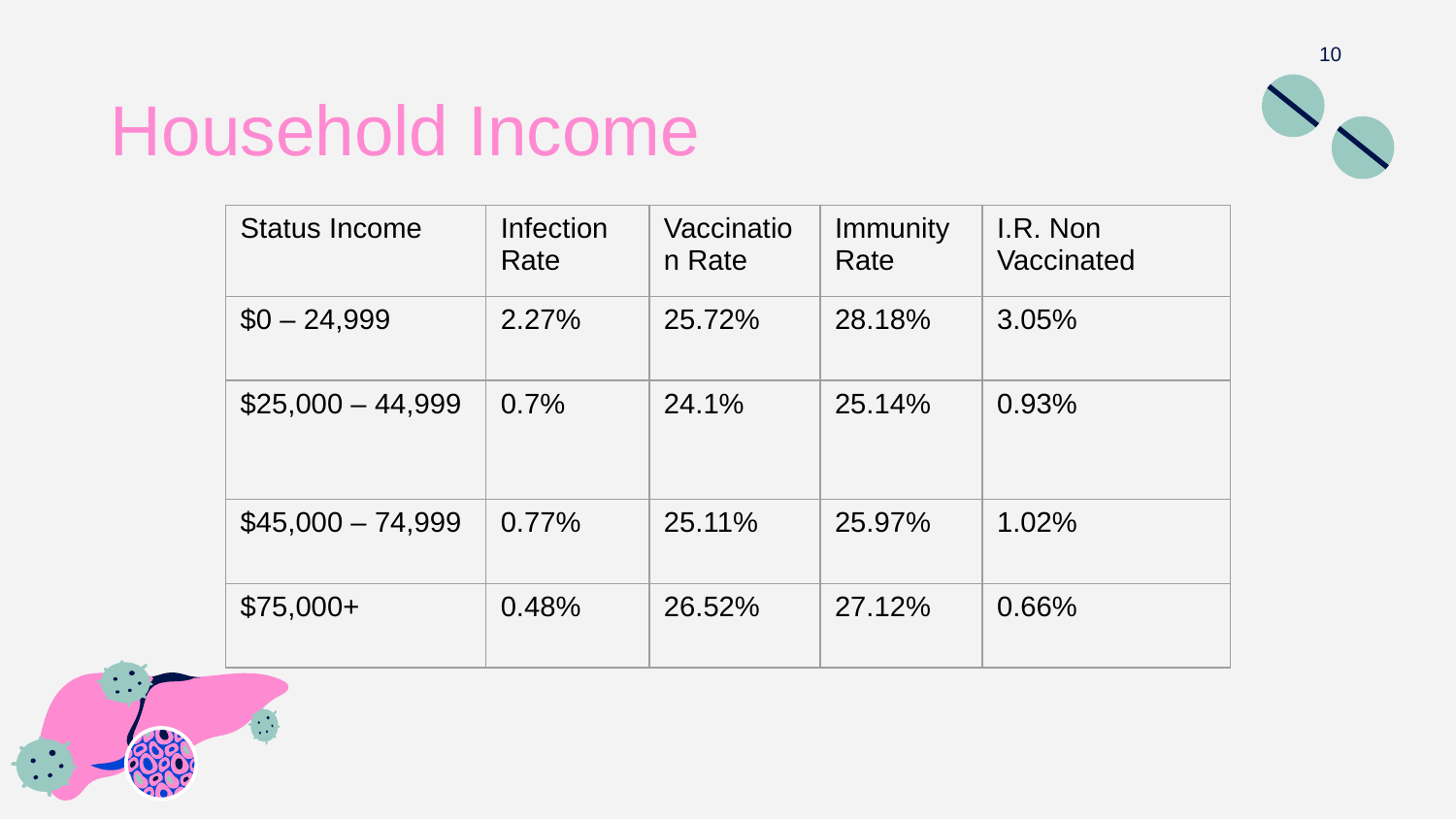

10
# Household Income

| Status Income | Infection Rate | Vaccination Rate | Immunity  Rate | I.R. Non  Vaccinated |
| --- | --- | --- | --- | --- |
| $0 – 24,999 | 2.27% | 25.72% | 28.18% | 3.05% |
| $25,000 – 44,999 | 0.7% | 24.1% | 25.14% | 0.93% |
| $45,000 – 74,999 | 0.77% | 25.11% | 25.97% | 1.02% |
| $75,000+ | 0.48% | 26.52% | 27.12% | 0.66% |